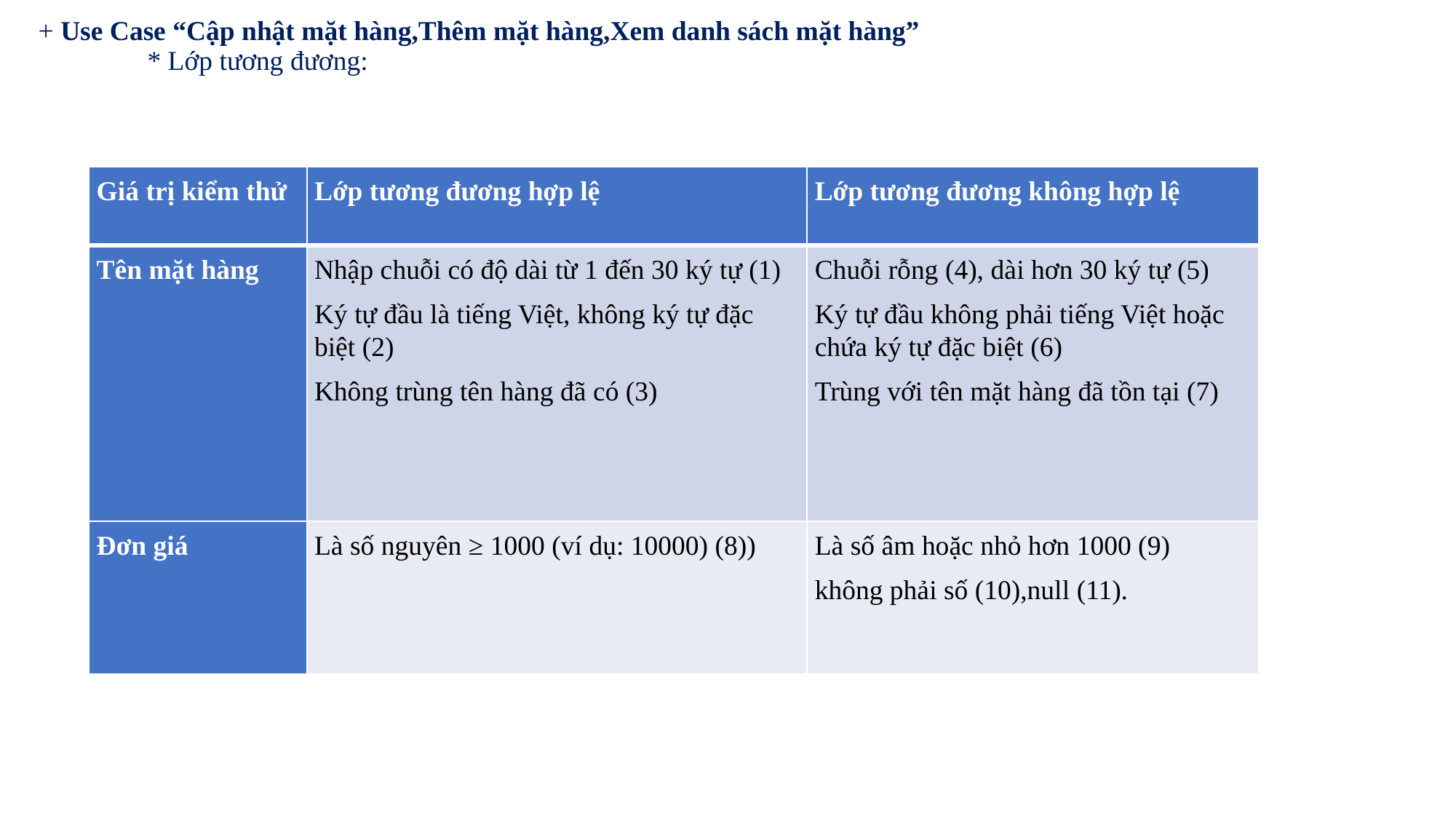

+ Use Case “Cập nhật mặt hàng,Thêm mặt hàng,Xem danh sách mặt hàng”
	* Lớp tương đương:
| Giá trị kiểm thử | Lớp tương đương hợp lệ | Lớp tương đương không hợp lệ |
| --- | --- | --- |
| Tên mặt hàng | Nhập chuỗi có độ dài từ 1 đến 30 ký tự (1) Ký tự đầu là tiếng Việt, không ký tự đặc biệt (2) Không trùng tên hàng đã có (3) | Chuỗi rỗng (4), dài hơn 30 ký tự (5) Ký tự đầu không phải tiếng Việt hoặc chứa ký tự đặc biệt (6) Trùng với tên mặt hàng đã tồn tại (7) |
| Đơn giá | Là số nguyên ≥ 1000 (ví dụ: 10000) (8)) | Là số âm hoặc nhỏ hơn 1000 (9) không phải số (10),null (11). |